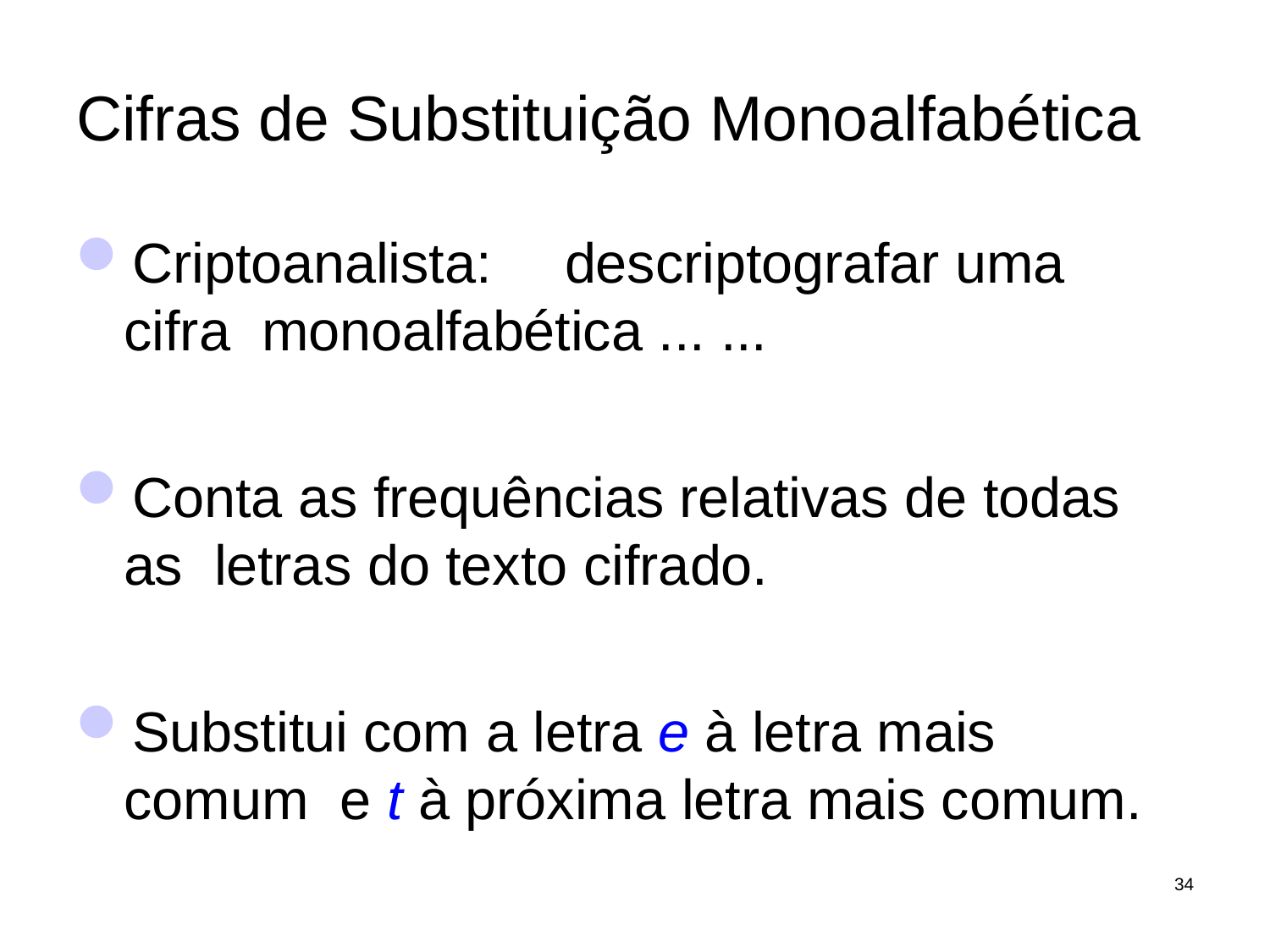

# Cifras de Substituição Monoalfabética
Criptoanalista:	descriptografar uma cifra  monoalfabética ... ...

Conta as frequências relativas de todas as  letras do texto cifrado.

Substitui com a letra e à letra mais comum  e t à próxima letra mais comum.
34